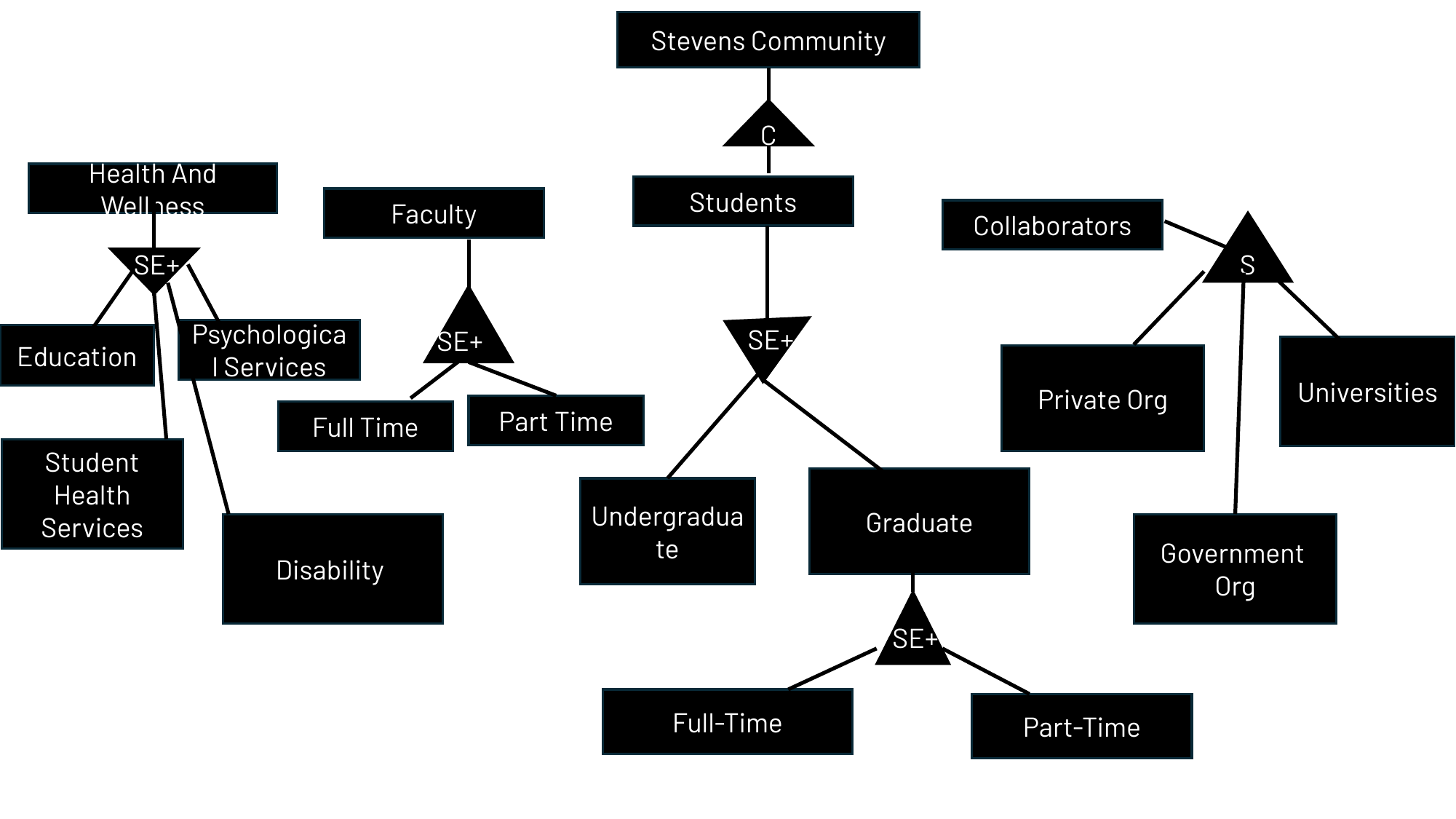

Stevens Community
C
Health And Wellness
Students
Faculty
Collaborators
S
SE+

SE+
SE+

Psychological Services
Education
Universities
Private Org
Part Time
Full Time
Student Health Services
Graduate
Undergraduate
Disability
Government  Org

SE+
Full-Time
Part-Time